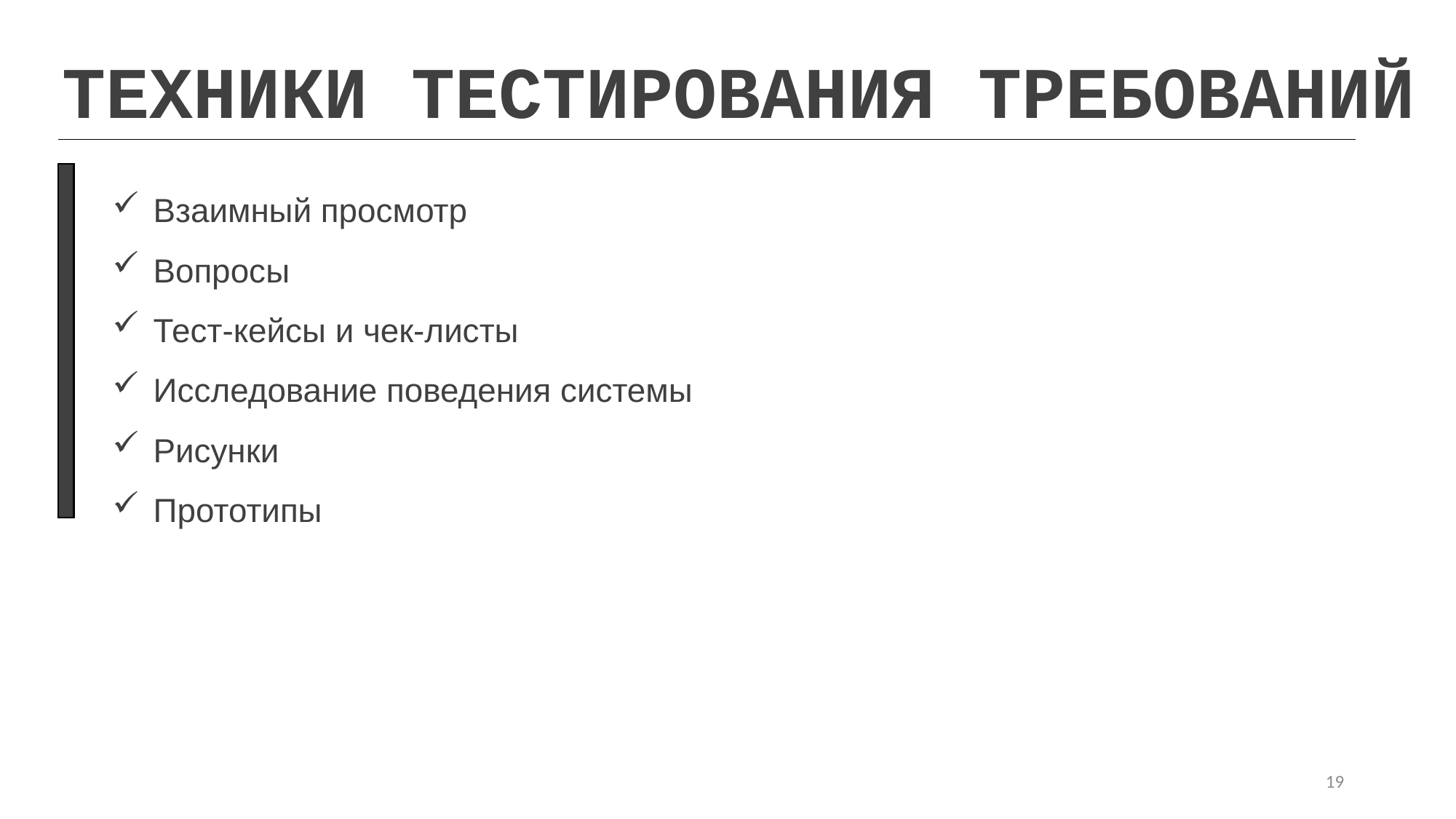

ТЕХНИКИ ТЕСТИРОВАНИЯ ТРЕБОВАНИЙ

Взаимный просмотр
Вопросы
Тест-кейсы и чек-листы
Исследование поведения системы
Рисунки
Прототипы
19